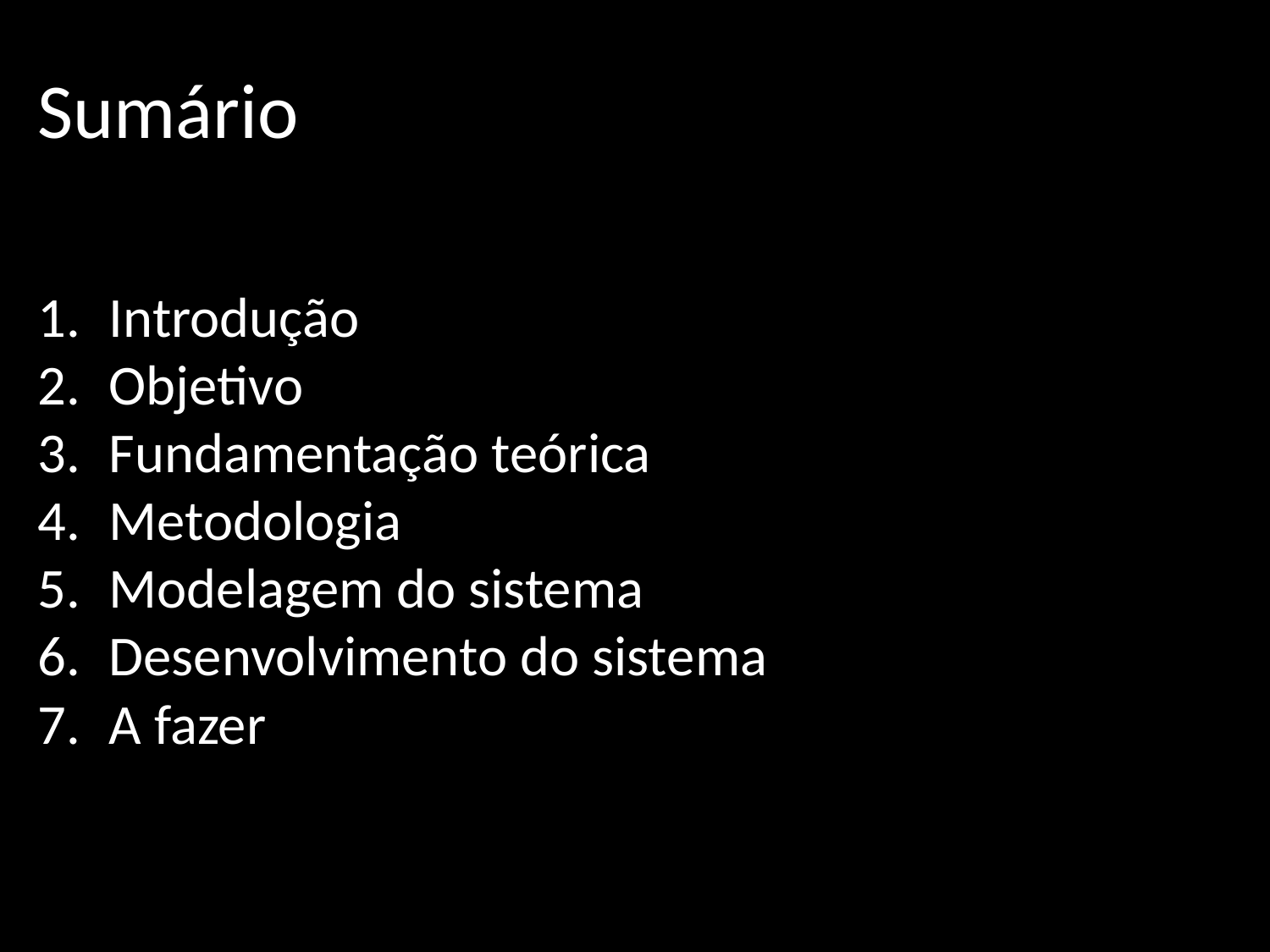

# Sumário
Introdução
Objetivo
Fundamentação teórica
Metodologia
Modelagem do sistema
Desenvolvimento do sistema
A fazer